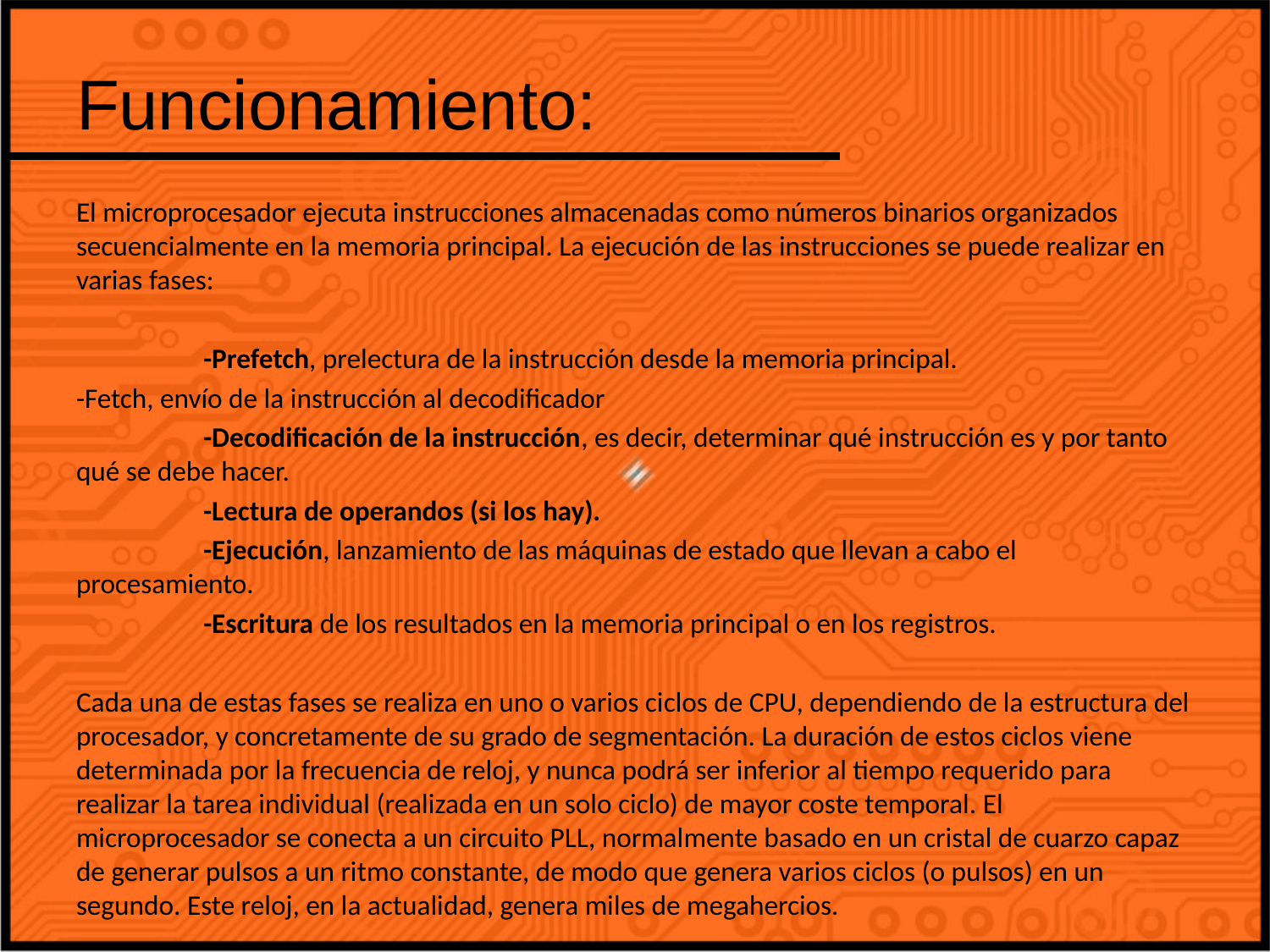

# Funcionamiento:
El microprocesador ejecuta instrucciones almacenadas como números binarios organizados secuencialmente en la memoria principal. La ejecución de las instrucciones se puede realizar en varias fases:

	-Prefetch, prelectura de la instrucción desde la memoria principal.
-Fetch, envío de la instrucción al decodificador
	-Decodificación de la instrucción, es decir, determinar qué instrucción es y por tanto qué se debe hacer.
	-Lectura de operandos (si los hay).
	-Ejecución, lanzamiento de las máquinas de estado que llevan a cabo el procesamiento.
	-Escritura de los resultados en la memoria principal o en los registros.

Cada una de estas fases se realiza en uno o varios ciclos de CPU, dependiendo de la estructura del procesador, y concretamente de su grado de segmentación. La duración de estos ciclos viene determinada por la frecuencia de reloj, y nunca podrá ser inferior al tiempo requerido para realizar la tarea individual (realizada en un solo ciclo) de mayor coste temporal. El microprocesador se conecta a un circuito PLL, normalmente basado en un cristal de cuarzo capaz de generar pulsos a un ritmo constante, de modo que genera varios ciclos (o pulsos) en un segundo. Este reloj, en la actualidad, genera miles de megahercios.